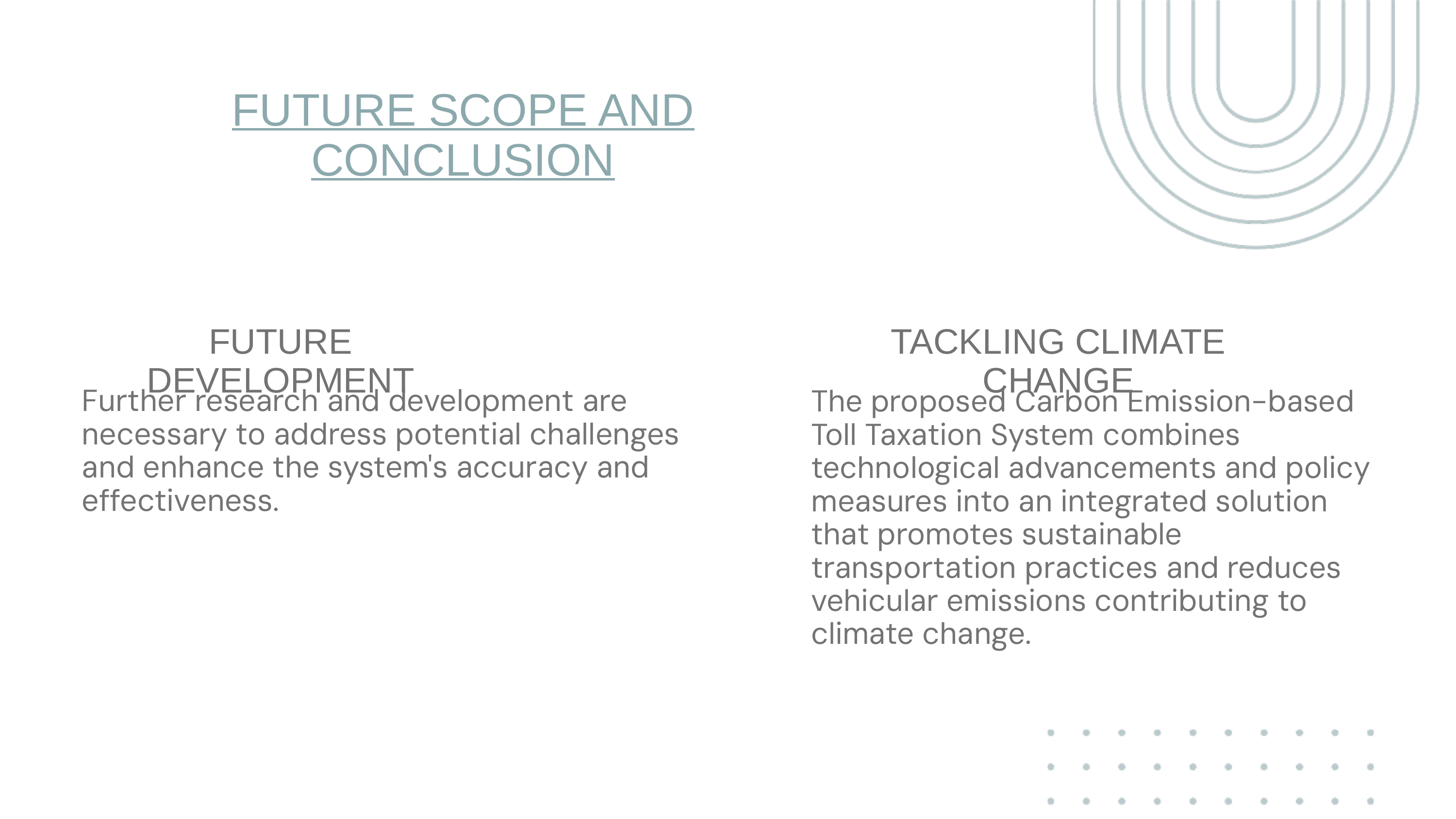

FUTURE SCOPE AND CONCLUSION

FUTURE DEVELOPMENT
TACKLING CLIMATE CHANGE
Further research and development are necessary to address potential challenges and enhance the system's accuracy and effectiveness.
The proposed Carbon Emission-based Toll Taxation System combines technological advancements and policy measures into an integrated solution that promotes sustainable transportation practices and reduces vehicular emissions contributing to climate change.